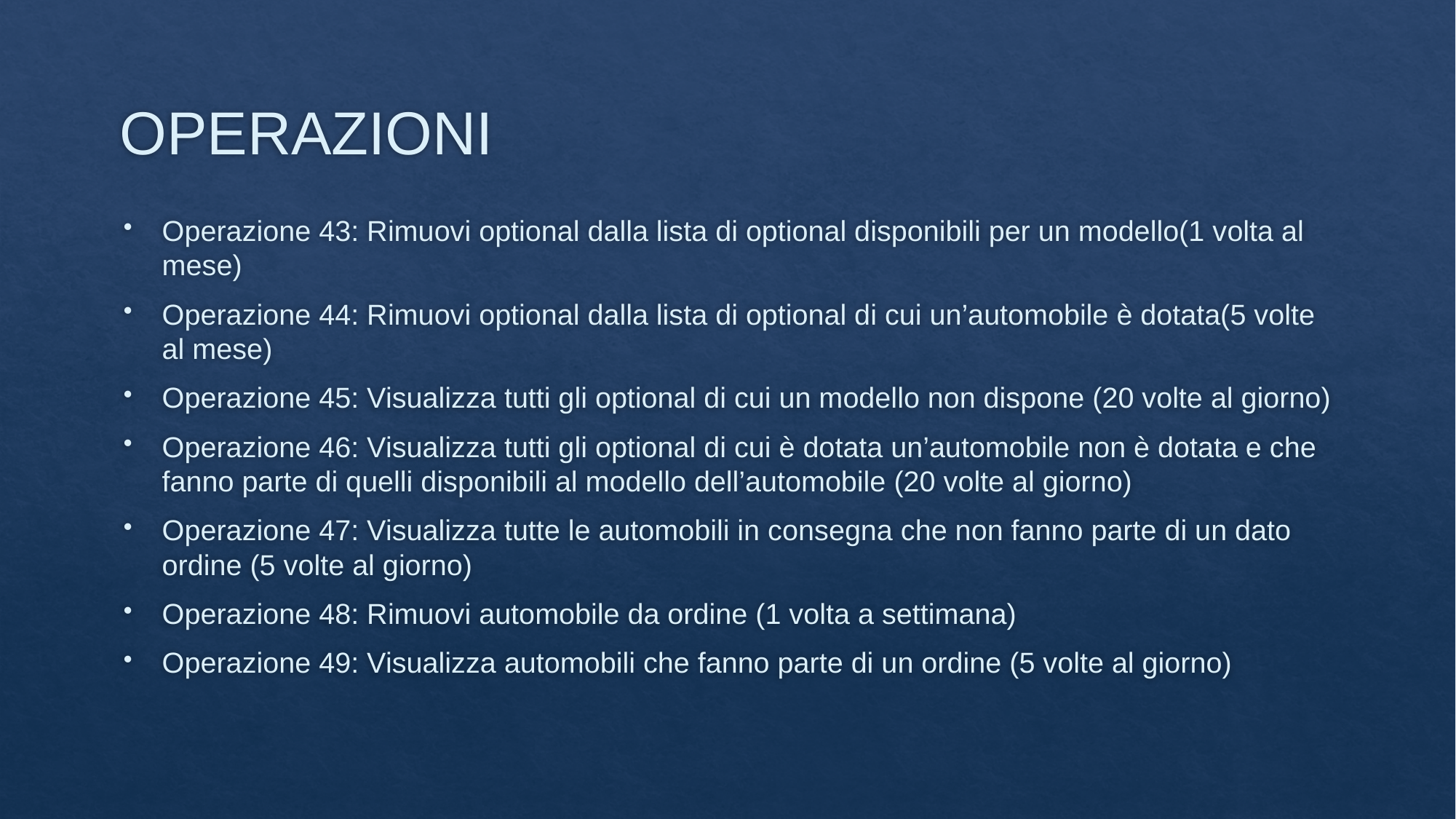

# OPERAZIONI
Operazione 43: Rimuovi optional dalla lista di optional disponibili per un modello(1 volta al mese)
Operazione 44: Rimuovi optional dalla lista di optional di cui un’automobile è dotata(5 volte al mese)
Operazione 45: Visualizza tutti gli optional di cui un modello non dispone (20 volte al giorno)
Operazione 46: Visualizza tutti gli optional di cui è dotata un’automobile non è dotata e che fanno parte di quelli disponibili al modello dell’automobile (20 volte al giorno)
Operazione 47: Visualizza tutte le automobili in consegna che non fanno parte di un dato ordine (5 volte al giorno)
Operazione 48: Rimuovi automobile da ordine (1 volta a settimana)
Operazione 49: Visualizza automobili che fanno parte di un ordine (5 volte al giorno)